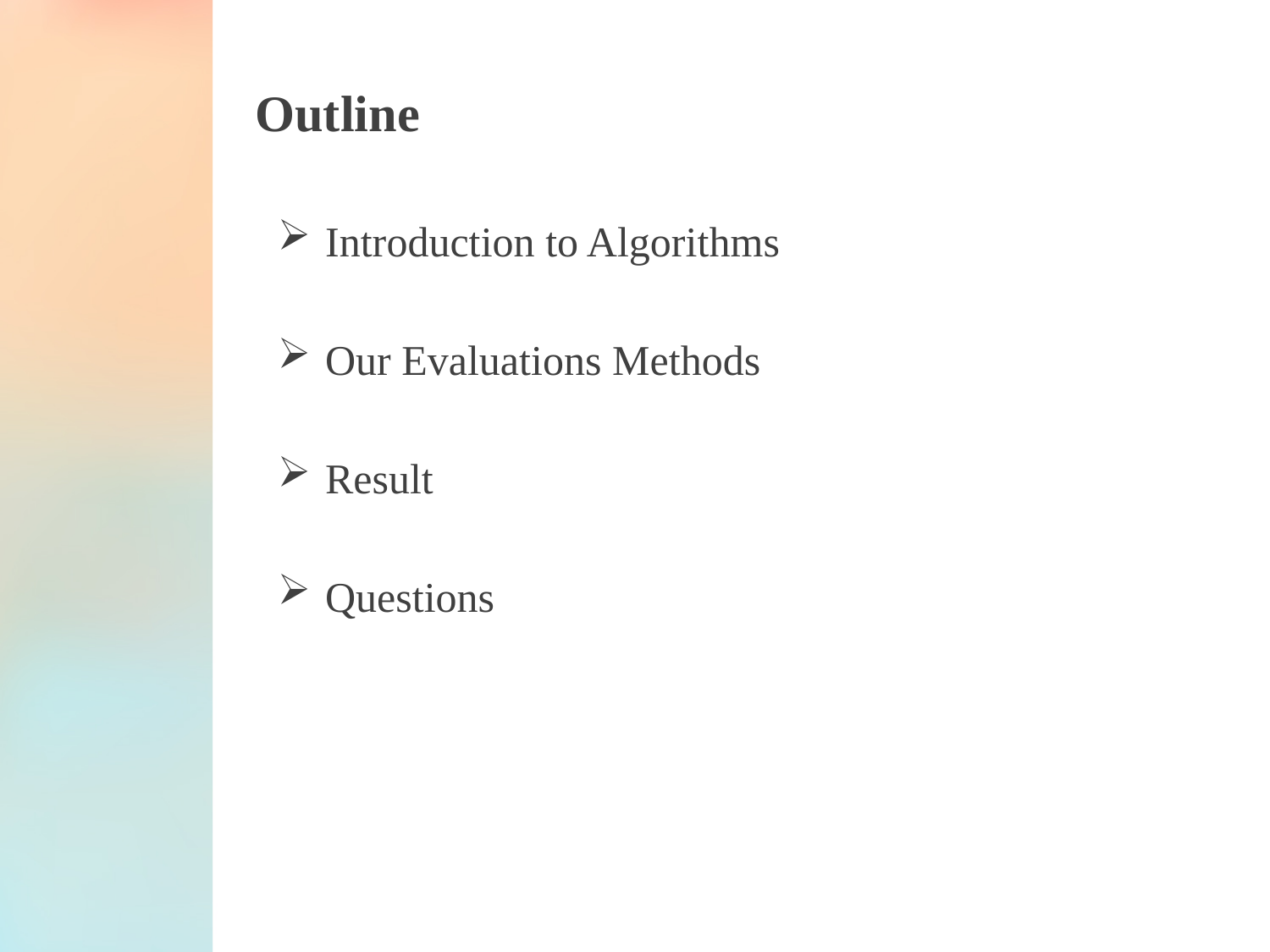

# Outline

Introduction to Algorithms

Our Evaluations Methods

Result

Questions